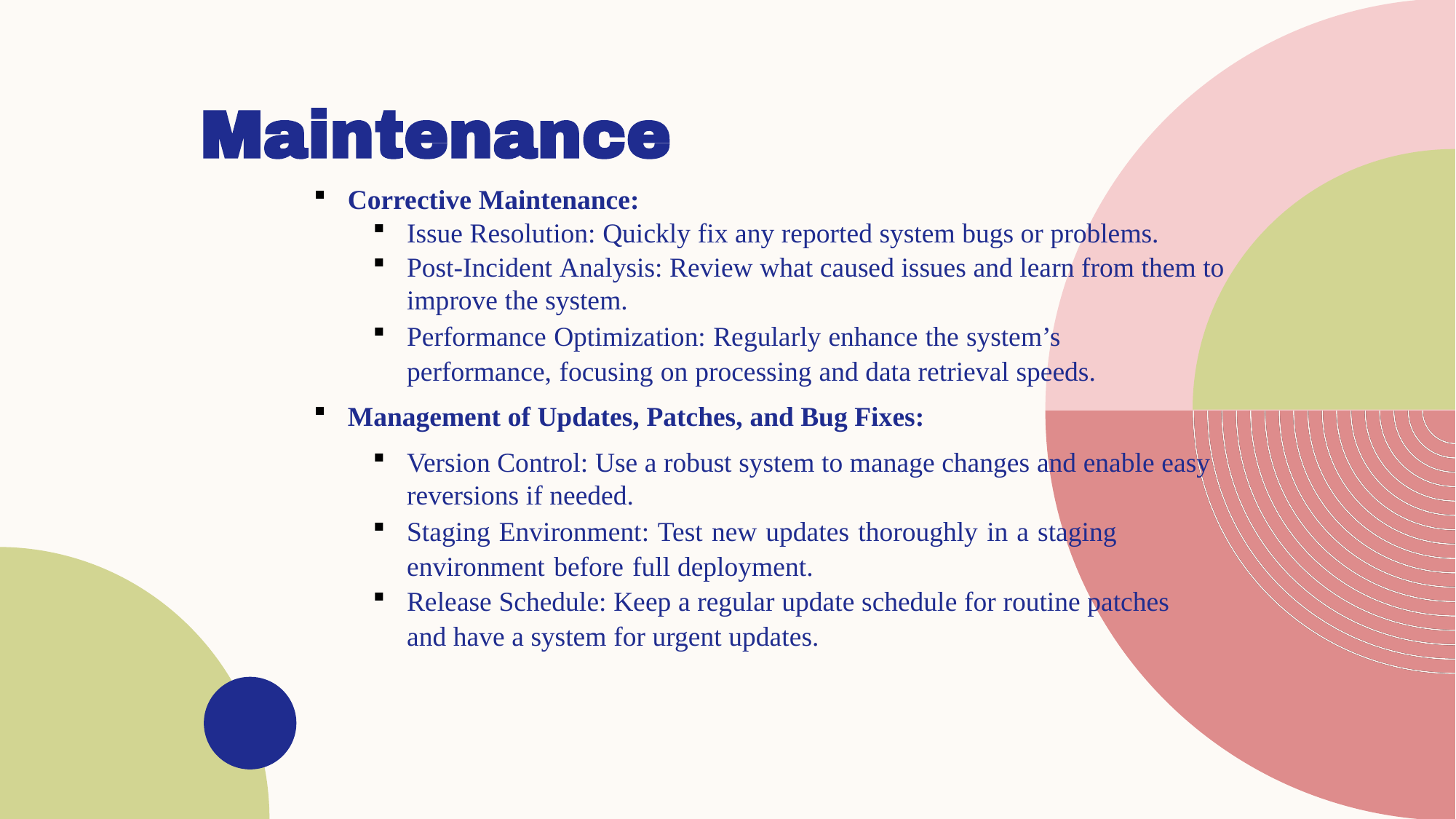

# Maintenance
Corrective Maintenance:
Issue Resolution: Quickly fix any reported system bugs or problems.
Post-Incident Analysis: Review what caused issues and learn from them to improve the system.
Performance Optimization: Regularly enhance the system’s performance, focusing on processing and data retrieval speeds.
Management of Updates, Patches, and Bug Fixes:
Version Control: Use a robust system to manage changes and enable easy reversions if needed.
Staging Environment: Test new updates thoroughly in a staging environment before full deployment.
Release Schedule: Keep a regular update schedule for routine patches and have a system for urgent updates.